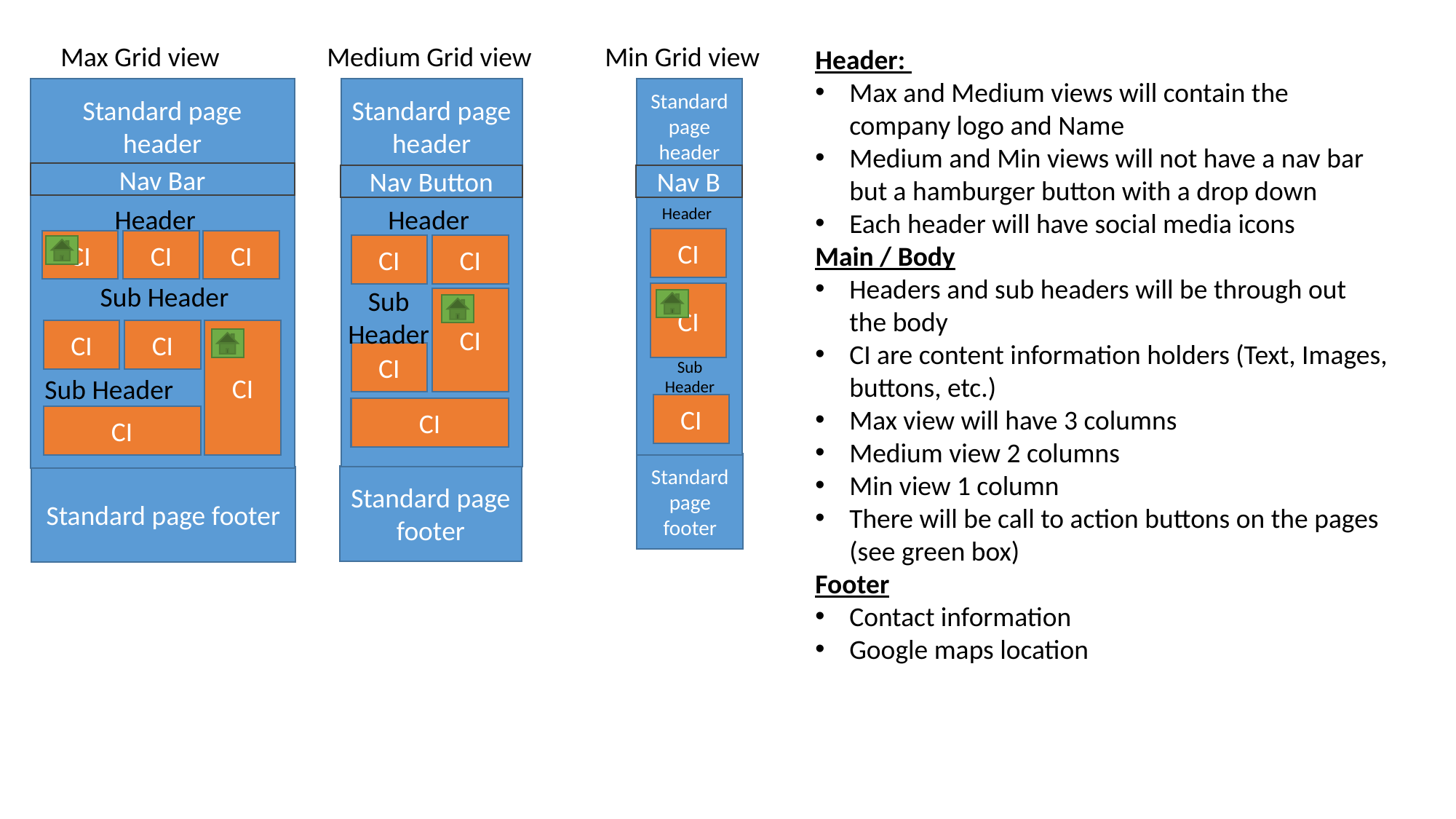

Max Grid view
Medium Grid view
Min Grid view
Header:
Max and Medium views will contain the company logo and Name
Medium and Min views will not have a nav bar but a hamburger button with a drop down
Each header will have social media icons
Main / Body
Headers and sub headers will be through out the body
CI are content information holders (Text, Images, buttons, etc.)
Max view will have 3 columns
Medium view 2 columns
Min view 1 column
There will be call to action buttons on the pages (see green box)
Footer
Contact information
Google maps location
Standard page header
Standard page header
Standard page header
Nav Bar
Nav B
Nav Button

Header
Header
Header
CI
CI
CI
CI
CI
CI

Sub Header
Sub Header
CI
CI

CI
CI
CI

CI
Sub Header
Sub Header
CI
CI
CI
Standard page footer
Standard page footer
Standard page footer